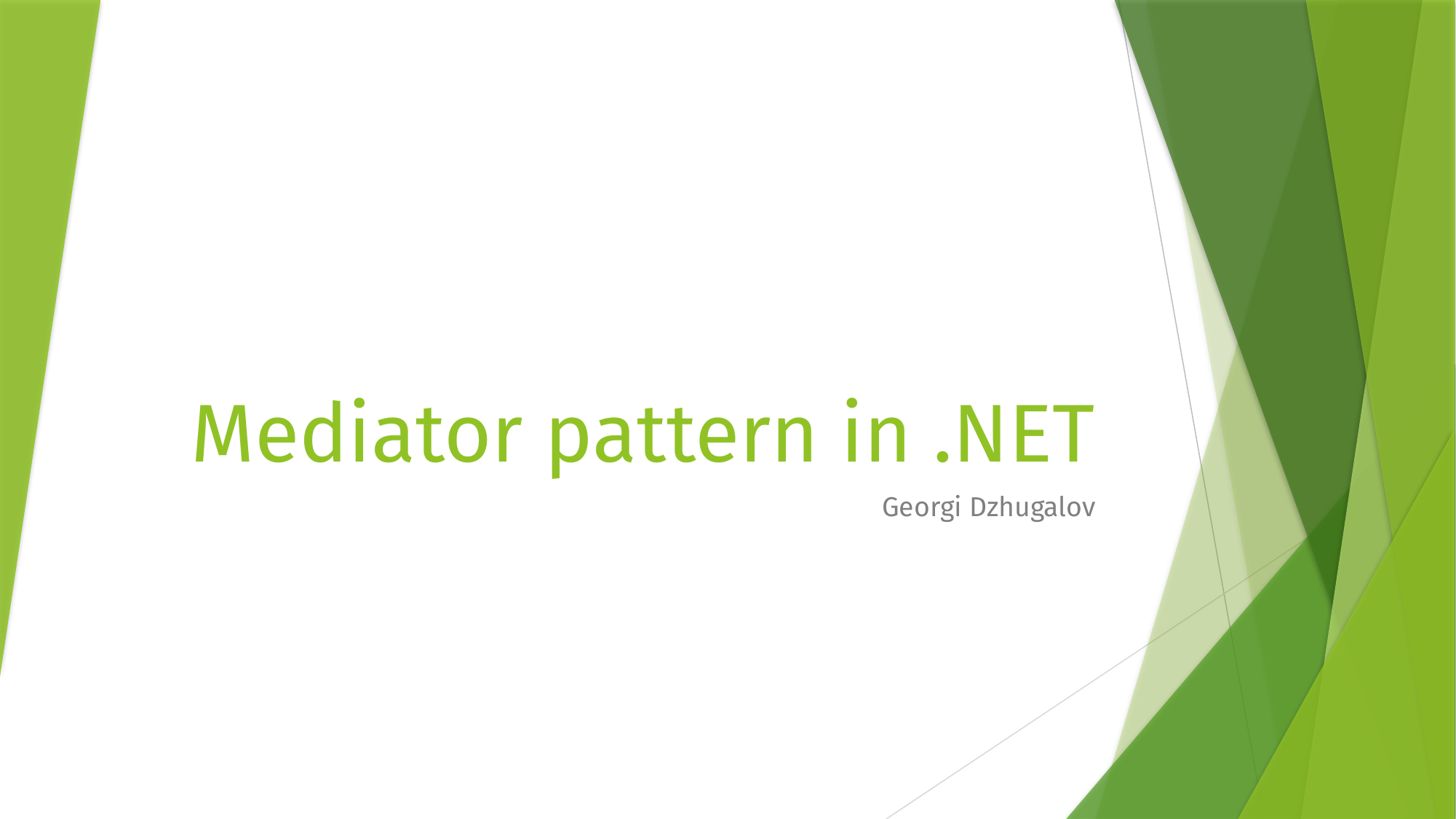

# Mediator pattern in .NET
Georgi Dzhugalov